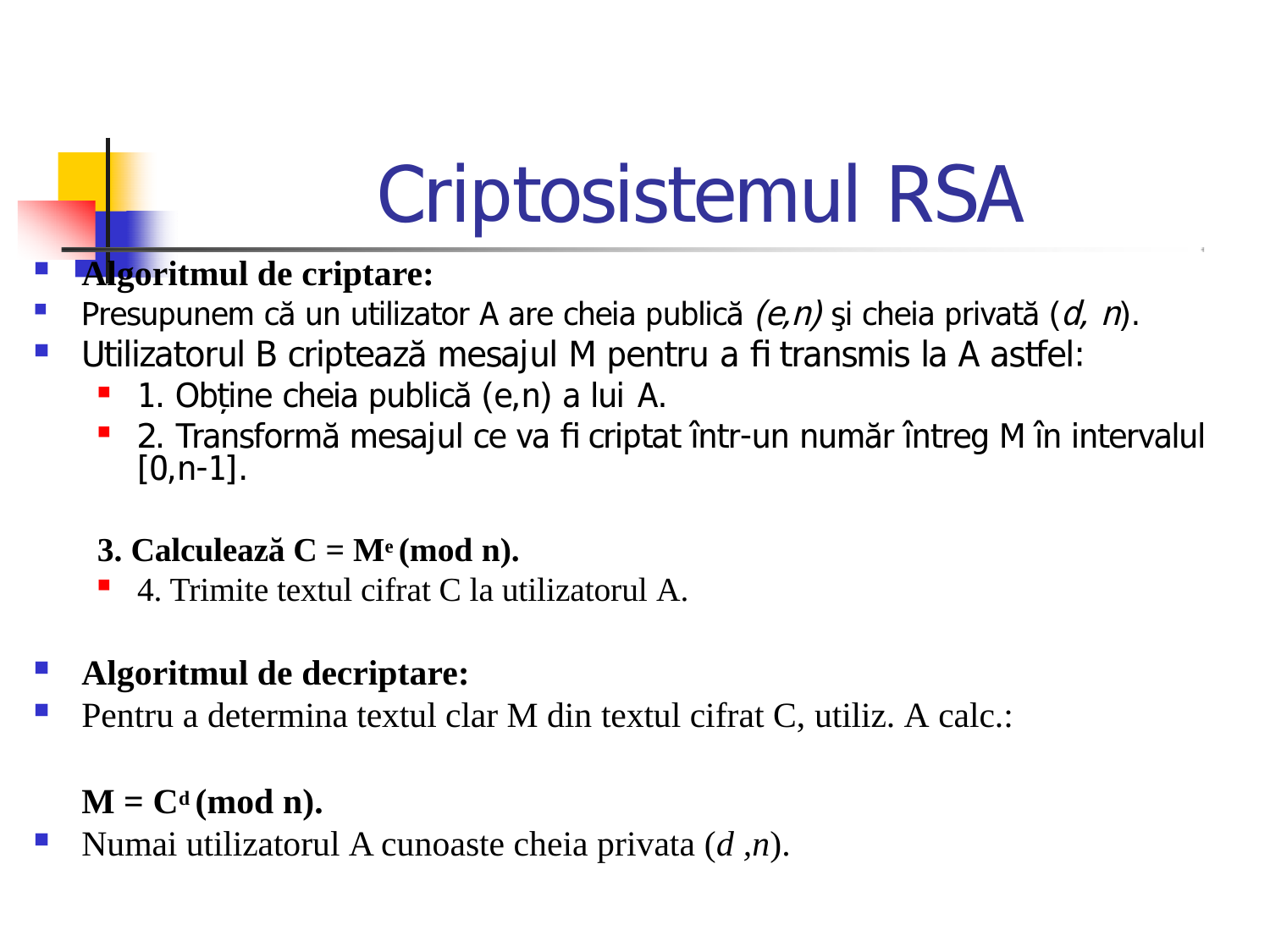

# Criptosistemul RSA

Algoritmul de criptare:
Presupunem că un utilizator A are cheia publică (e,n) şi cheia privată (d, n).
Utilizatorul B criptează mesajul M pentru a fi transmis la A astfel:
1. Obține cheia publică (e,n) a lui A.
2. Transformă mesajul ce va fi criptat într-un număr întreg M în intervalul  [0,n-1].

3. Calculează C = Me (mod n).
4. Trimite textul cifrat C la utilizatorul A.

Algoritmul de decriptare:
Pentru a determina textul clar M din textul cifrat C, utiliz. A calc.:

M = Cd (mod n).
Numai utilizatorul A cunoaste cheia privata (d ,n).